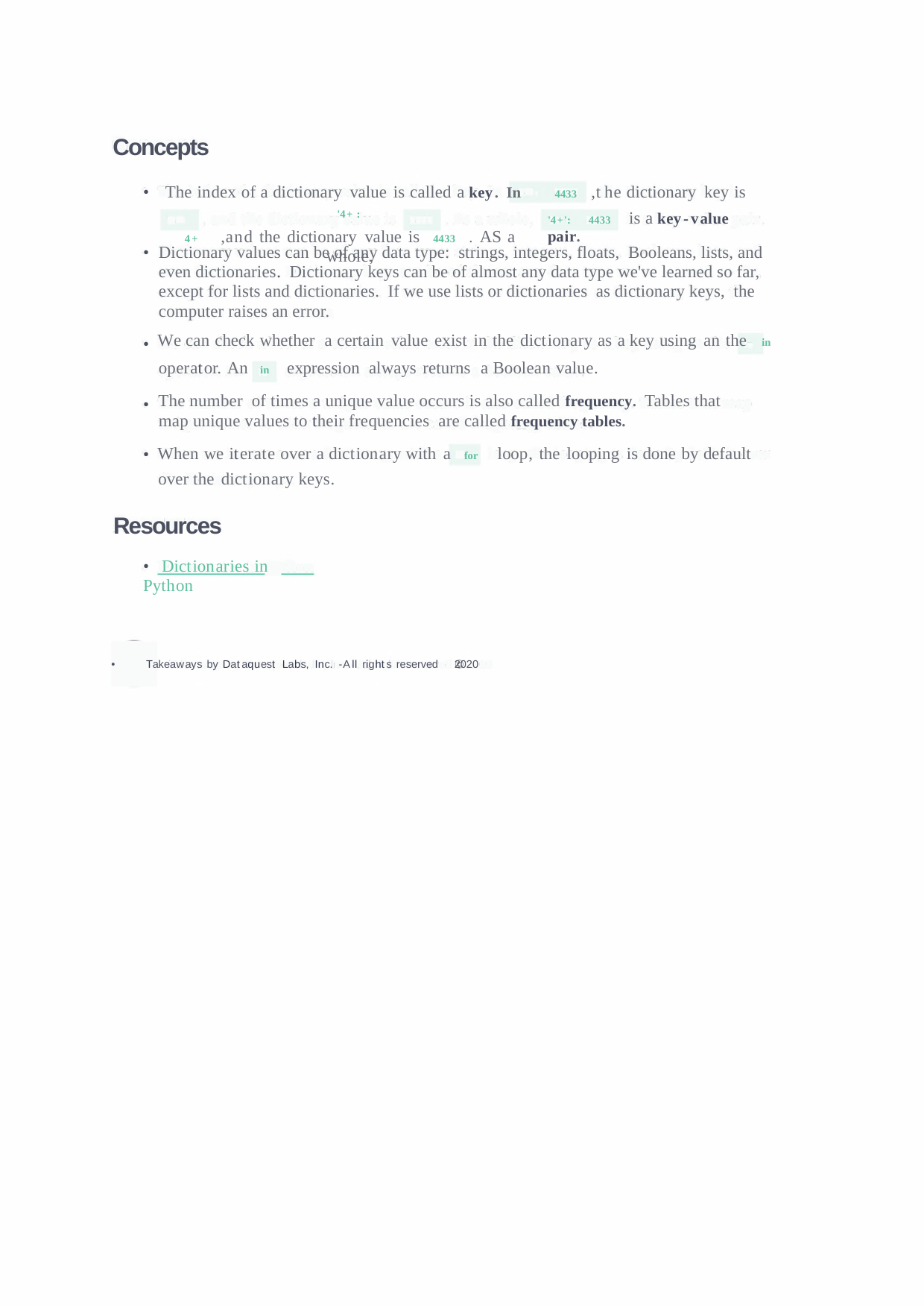

Concepts
•
The index of a dictionary value is called a key.  In    '4+:
4+      ,and the dictionary value is   4433     .    AS a whole,
4433     ,the dictionary key is
'4+':      4433      is a key-value pair.
•
Dictionary values can be of any data type:  strings, integers, floats,  Booleans, lists, and
even dictionaries.  Dictionary keys can be of almost any data type we've learned so far, except for lists and dictionaries.  If we use lists or dictionaries  as dictionary keys,  the computer raises an error.
We can check whether  a certain value exist in the dictionary as a key using an the   in
operator. An  in      expression  always returns  a Boolean value.
The number  of times a unique value occurs is also called frequency.  Tables that map unique values to their frequencies  are called frequency tables.
When we iterate over a dictionary with a   for       loop, the looping is done by default over the dictionary keys.
•
•
•
Resources
•   Dictionaries in Python
• Takeaways by Dataquest  Labs,  Inc.  -All rights reserved     2020